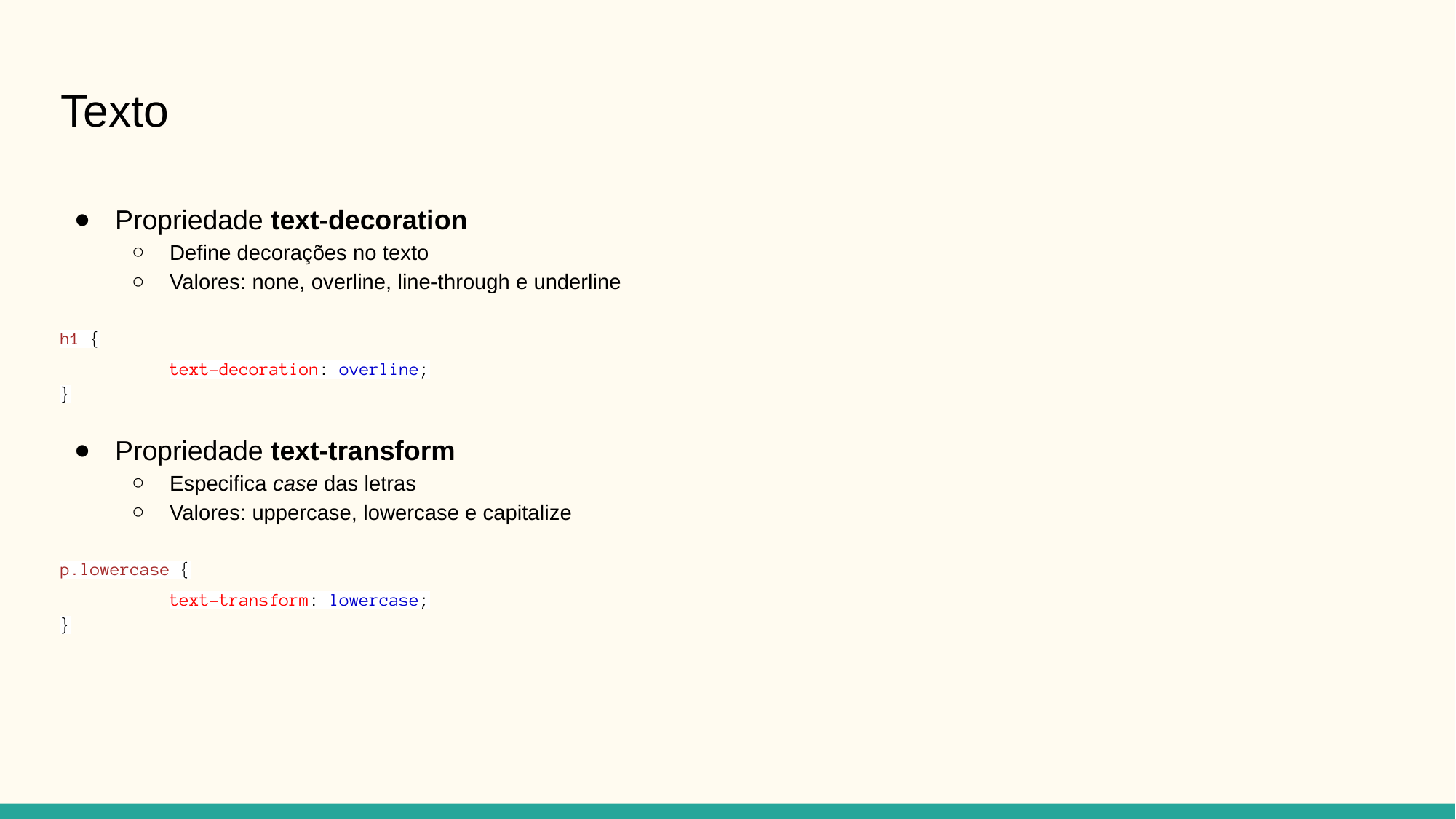

# Texto
Propriedade text-decoration
Define decorações no texto
Valores: none, overline, line-through e underline
h1 {
	text-decoration: overline;
}
Propriedade text-transform
Especifica case das letras
Valores: uppercase, lowercase e capitalize
p.lowercase {
	text-transform: lowercase;
}